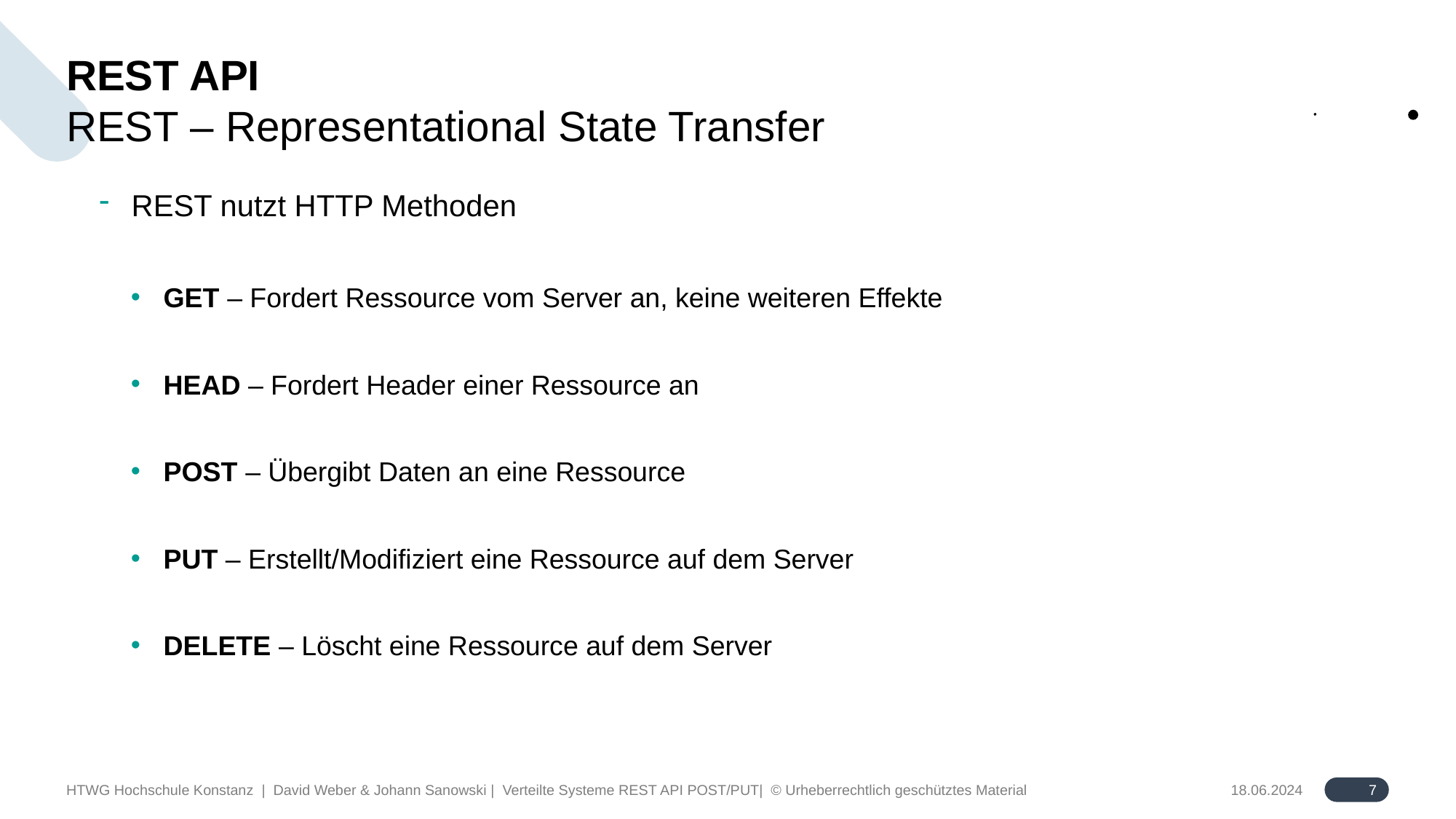

# REST API
REST – Representational State Transfer
REST nutzt HTTP Methoden

GET – Fordert Ressource vom Server an, keine weiteren Effekte

HEAD – Fordert Header einer Ressource an

POST – Übergibt Daten an eine Ressource

PUT – Erstellt/Modifiziert eine Ressource auf dem Server

DELETE – Löscht eine Ressource auf dem Server

7
HTWG Hochschule Konstanz  |  David Weber & Johann Sanowski |  Verteilte Systeme REST API POST/PUT|  © Urheberrechtlich geschütztes Material
18.06.2024